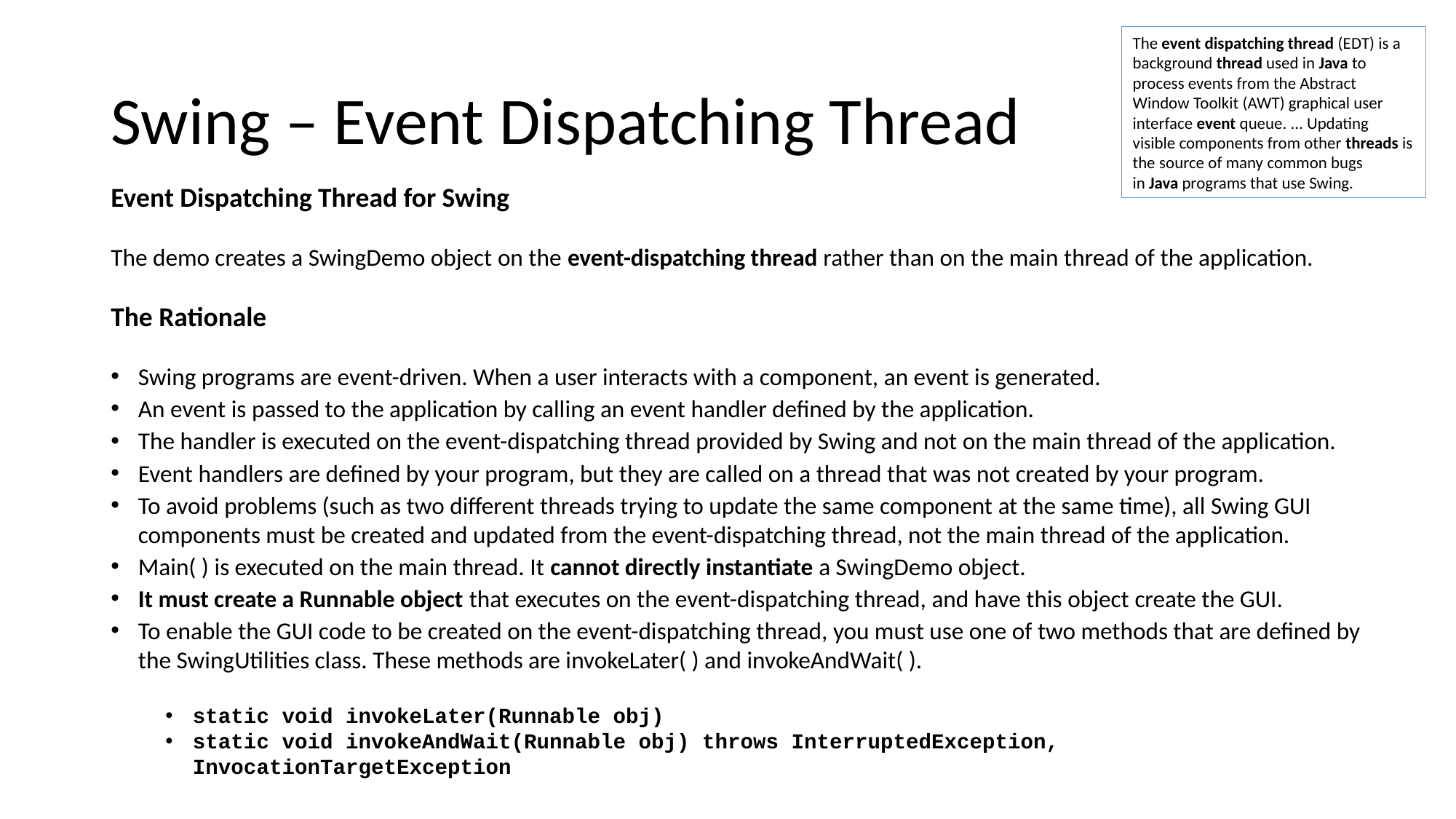

The event dispatching thread (EDT) is a background thread used in Java to process events from the Abstract Window Toolkit (AWT) graphical user interface event queue. ... Updating visible components from other threads is the source of many common bugs in Java programs that use Swing.
# Swing – Event Dispatching Thread
Event Dispatching Thread for Swing

The demo creates a SwingDemo object on the event-dispatching thread rather than on the main thread of the application.

The Rationale
Swing programs are event-driven. When a user interacts with a component, an event is generated.
An event is passed to the application by calling an event handler defined by the application.
The handler is executed on the event-dispatching thread provided by Swing and not on the main thread of the application.
Event handlers are defined by your program, but they are called on a thread that was not created by your program.
To avoid problems (such as two different threads trying to update the same component at the same time), all Swing GUI components must be created and updated from the event-dispatching thread, not the main thread of the application.
Main( ) is executed on the main thread. It cannot directly instantiate a SwingDemo object.
It must create a Runnable object that executes on the event-dispatching thread, and have this object create the GUI.
To enable the GUI code to be created on the event-dispatching thread, you must use one of two methods that are defined by the SwingUtilities class. These methods are invokeLater( ) and invokeAndWait( ).
static void invokeLater(Runnable obj)
static void invokeAndWait(Runnable obj) throws InterruptedException, InvocationTargetException